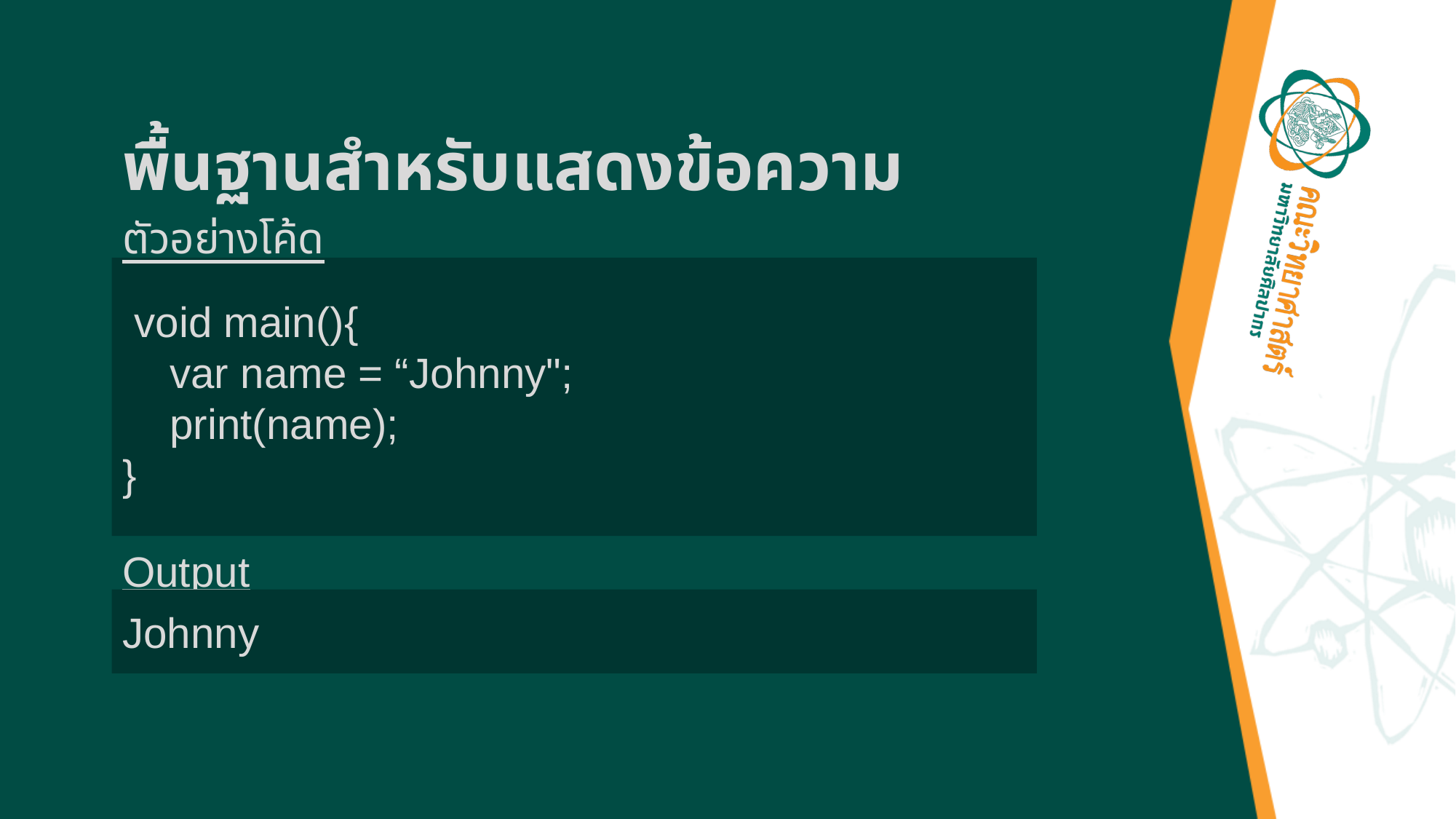

พื้นฐานสําหรับแสดงข้อความ
ตัวอย่างโค้ด
 void main(){
    var name = “Johnny";
    print(name);
}
Output
Johnny